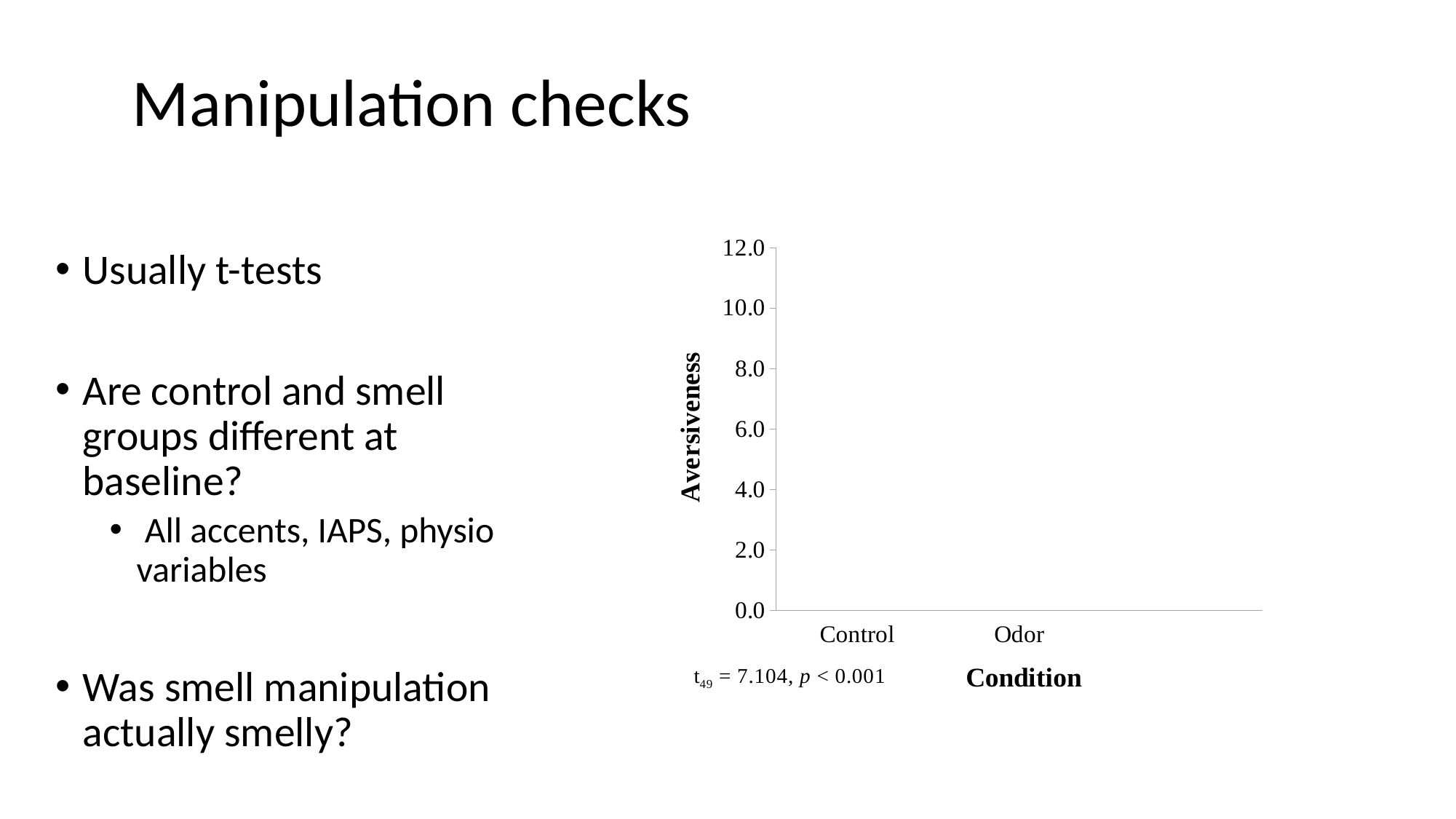

# Manipulation checks

### Chart

| Category |  |
|---|---|
| Control | -0.310344827586207 |
| Odor | 2.0 |
Usually t-tests

Are control and smell groups different at baseline?
 All accents, IAPS, physio variables

Was smell manipulation actually smelly?